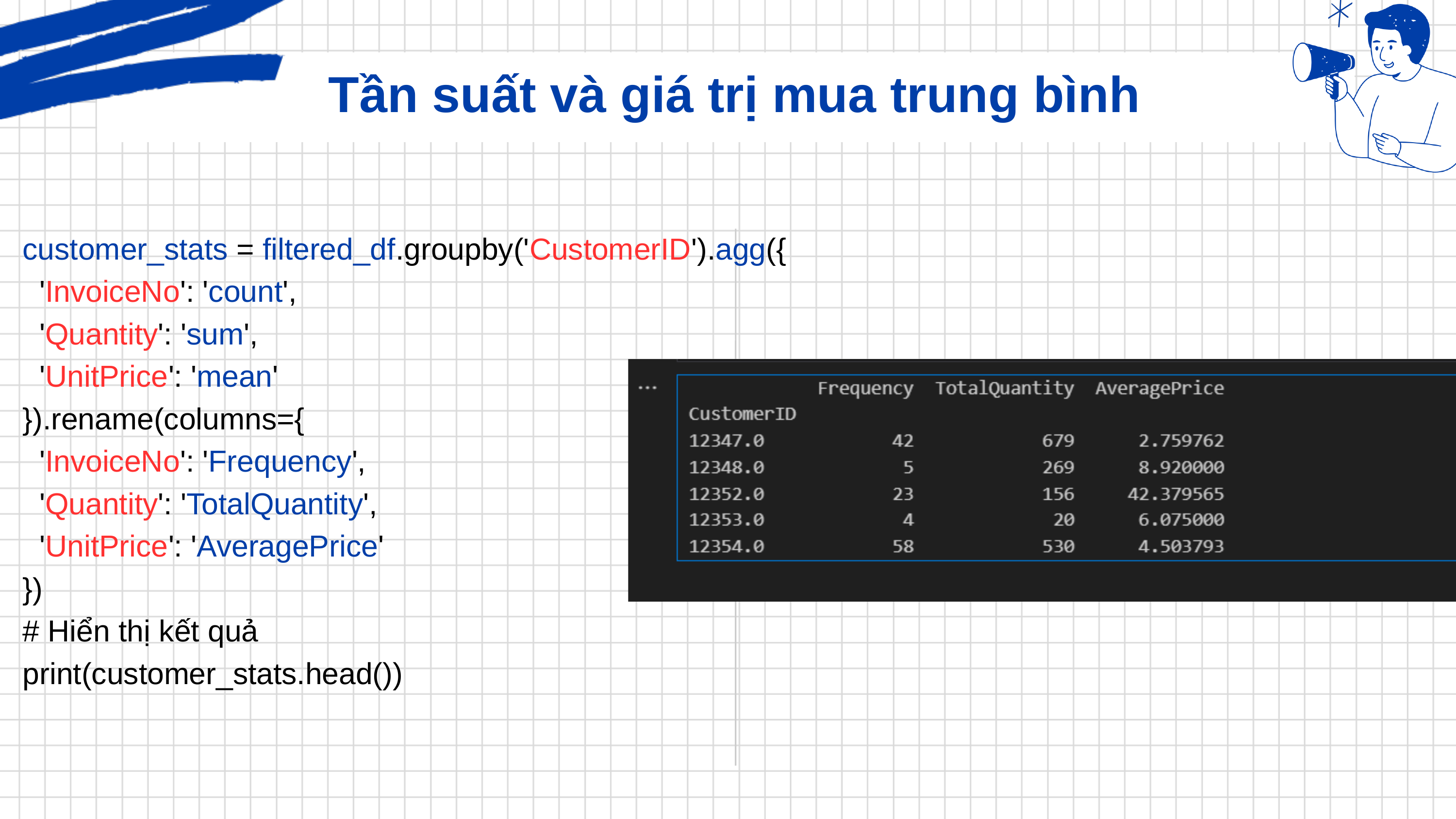

Tần suất và giá trị mua trung bình
customer_stats = filtered_df.groupby('CustomerID').agg({
  'InvoiceNo': 'count',
  'Quantity': 'sum',
  'UnitPrice': 'mean'
}).rename(columns={
  'InvoiceNo': 'Frequency',
  'Quantity': 'TotalQuantity',
  'UnitPrice': 'AveragePrice'
})
# Hiển thị kết quả
print(customer_stats.head())